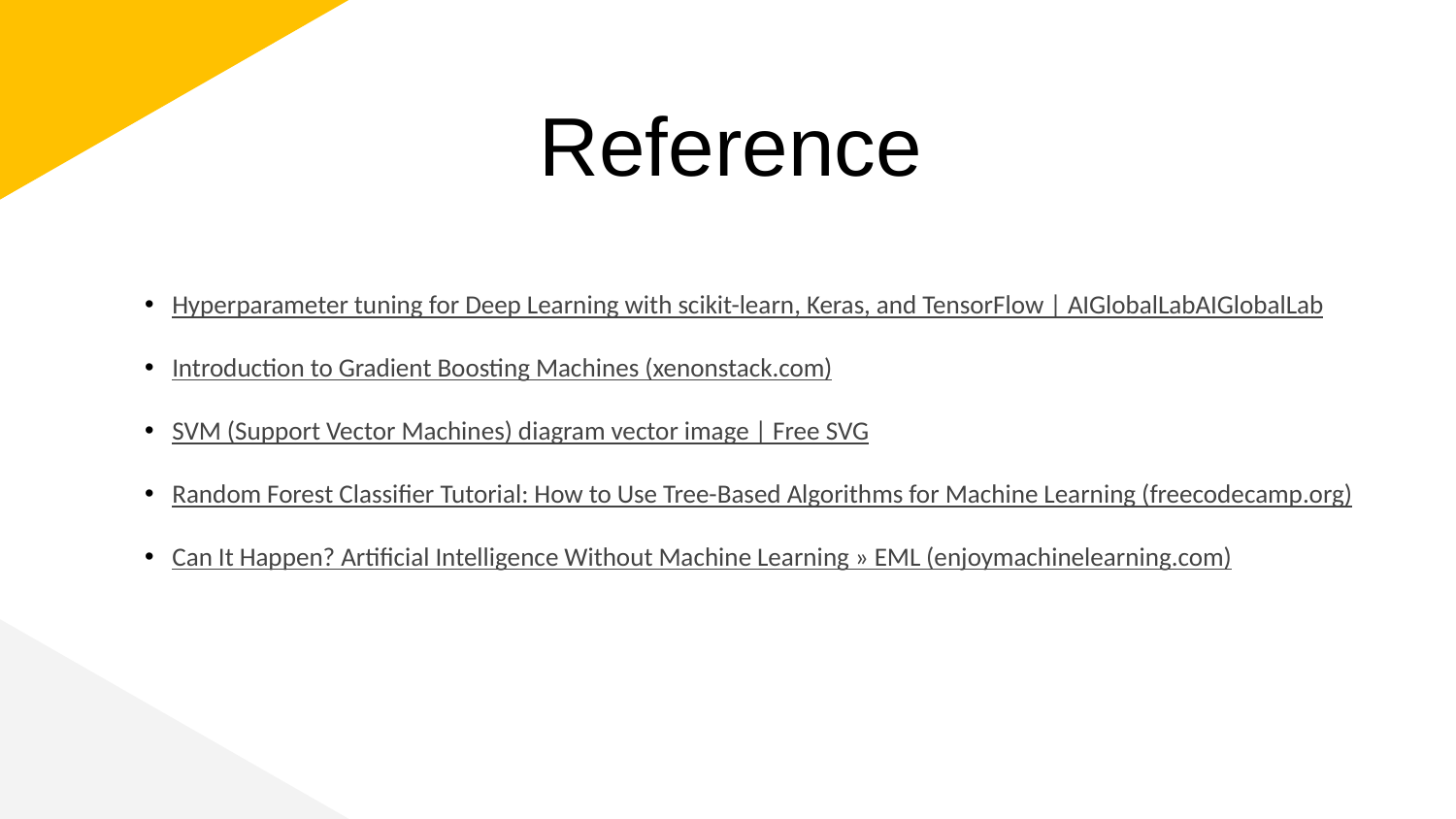

# Reference
Hyperparameter tuning for Deep Learning with scikit-learn, Keras, and TensorFlow | AIGlobalLabAIGlobalLab
Introduction to Gradient Boosting Machines (xenonstack.com)
SVM (Support Vector Machines) diagram vector image | Free SVG
Random Forest Classifier Tutorial: How to Use Tree-Based Algorithms for Machine Learning (freecodecamp.org)
Can It Happen? Artificial Intelligence Without Machine Learning » EML (enjoymachinelearning.com)